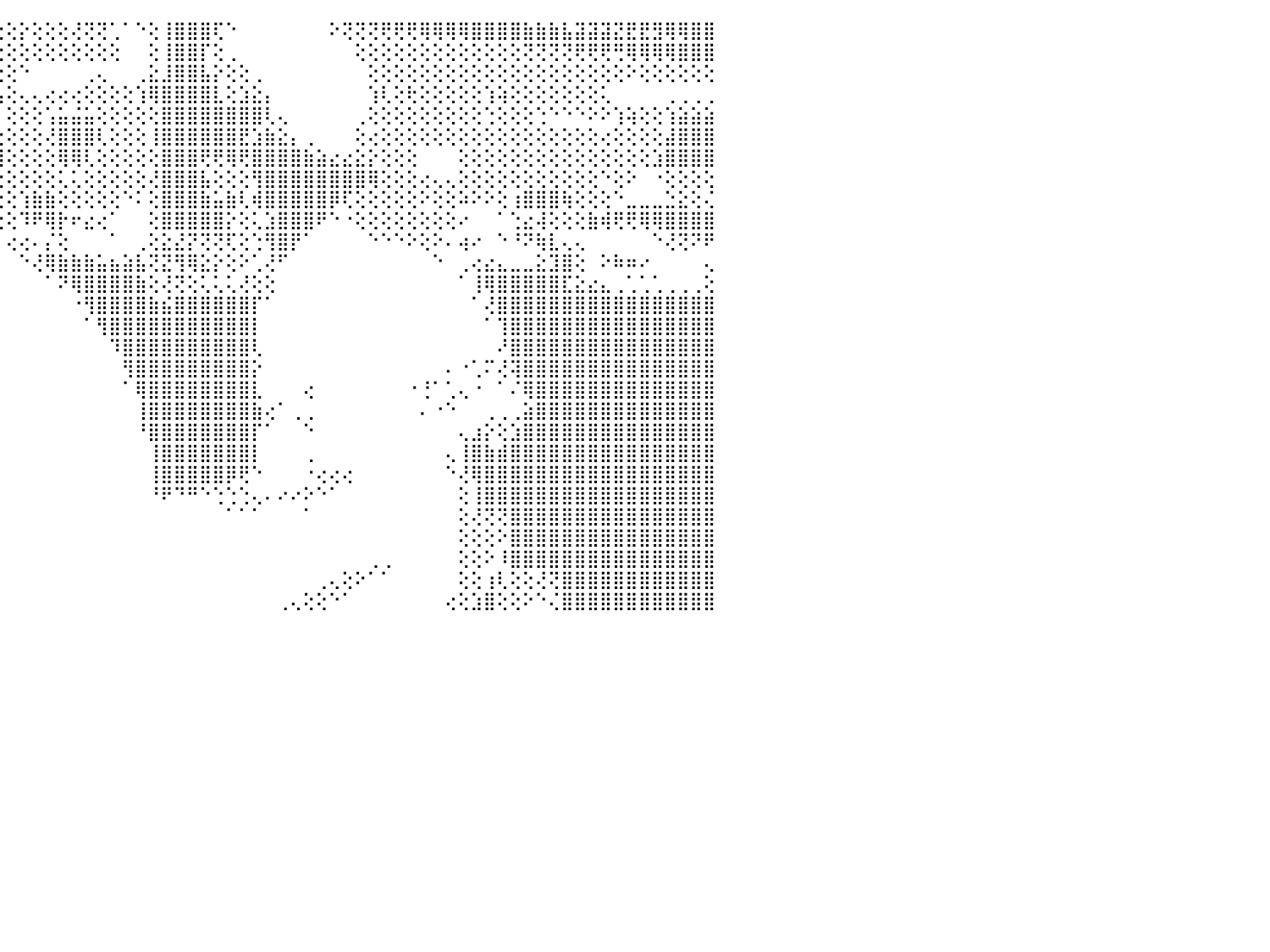

⣿⣿⣿⣿⣿⣿⣿⣿⣿⣿⣿⣿⣿⣿⣿⣿⣿⣿⢿⣿⢿⢿⢝⢝⢝⣿⣿⣿⣿⣿⣿⣿⣿⣿⣿⣿⡿⢿⠿⢟⢙⢝⢅⢕⢔⢕⡕⢕⢕⢕⢜⢝⢝⢁⠁⠑⢕⢸⣿⣿⣿⢏⠑⠀⠀⠀⠀⠀⠀⠀⠕⢝⢝⢝⢟⢟⢟⢿⢿⢿⢿⣿⣿⣿⣿⣷⣷⣷⣧⣽⣽⣽⣝⣟⣟⣻⢿⢿⣿⣿⠀
⣿⣿⣿⣿⣿⣿⡿⢿⢿⢿⣿⣿⣿⣿⣿⣿⣿⣿⢕⢕⢕⢕⢕⢕⢕⣿⣿⣿⣿⢿⢟⢏⢝⢙⢕⢕⢕⢕⢕⢕⢅⠕⢕⢕⢕⢕⢕⢕⢕⢕⢕⢕⢕⢕⠀⠀⢕⢸⣿⣿⡏⢕⢀⠀⠀⠀⠀⠀⠀⠀⠀⠀⢕⢕⢕⢕⢕⢕⢕⢕⢕⢕⢕⢕⢕⢝⢝⢝⢝⢟⢟⢟⢛⢿⢿⢿⢿⣿⣿⣿⠀
⣿⣿⣿⣿⡟⢝⢕⢷⢇⢕⢜⢝⢝⣿⣿⣿⣿⣿⣕⢕⢕⢕⢕⢕⢕⢜⢝⢝⢕⢕⢕⢕⢕⢕⢕⢕⢕⢕⢕⢕⢕⣰⣧⡕⢕⢕⠑⠀⠀⠀⠀⢀⢄⠀⠀⢀⣕⣸⣿⣿⣧⡕⢕⢕⢀⠀⠀⠀⠀⠀⠀⠀⠀⢕⢕⢕⢕⢕⢕⢕⢕⢕⢕⢕⢕⢕⢕⢕⢕⢕⢕⢕⢕⠕⢕⢕⢕⢕⢕⢕⠀
⣿⣿⣿⣿⡿⣗⣵⢕⢕⢕⢕⢕⡕⢕⢕⢜⣿⣿⣿⣕⣕⣕⢕⢕⢕⢕⢕⢕⢕⢕⢕⢔⢕⢕⠕⠁⠑⢕⢕⢕⢕⢿⣿⣿⣧⢕⢄⢄⢔⢔⢔⢕⢕⢕⢕⢱⢿⣿⣿⣿⣿⣇⢕⣱⣕⡄⠀⠀⠀⠀⠀⠀⠀⢱⢇⢕⢗⢕⢕⢕⢕⢕⢱⢵⢕⢕⢕⢕⢕⢕⢕⢅⠀⠀⠀⠀⢀⢀⢀⢀⠀
⣿⣿⣿⢏⢕⢕⢹⡇⢕⣵⣵⣼⣽⣕⣕⣕⣾⣿⣿⣿⣿⣕⣕⡕⢕⢕⢕⢕⣕⣱⡕⠕⠁⠁⠀⠀⠀⠀⠕⠕⠕⠑⠝⢿⡇⢕⢕⢕⢡⣥⣬⣥⢕⢕⢕⢕⢕⣿⣿⣿⣿⣿⣿⣿⣿⢇⢄⠀⠀⠀⠀⠀⢀⢕⢕⢕⢕⢕⢕⢕⢕⢕⢑⢕⢕⢕⢑⠑⠑⠑⠕⠕⢱⢵⢕⢕⢱⣵⣵⣵⠀
⣿⣿⣏⣕⣕⣕⢘⡕⢕⢜⢝⢝⢟⢿⡏⢝⣽⣿⣿⣟⣟⣟⡟⢕⢕⢕⢕⣸⣿⡿⠑⠀⠀⠀⠀⠀⠀⠀⠀⠀⠀⠀⠀⢕⢕⢕⢕⢕⢜⣿⣿⣿⢇⢕⢕⢕⢸⣿⣿⣿⣿⣿⣿⣟⣱⣷⣕⡄⢀⠀⠀⠀⢕⢔⢕⢕⢕⢕⢕⢕⢕⢕⢕⢕⢕⢕⢕⢕⢕⢕⢕⢔⢕⢕⢕⢕⣼⣿⣿⣿⠀
⣿⣿⣿⣿⢿⢿⢿⣿⣿⣿⢿⣿⣷⣷⣷⣷⣿⣿⣟⢟⣟⡟⢟⢣⢕⢻⢟⢝⢙⢛⠀⠀⠀⠀⠀⠀⠀⠀⠀⠀⠀⠀⠀⠁⢸⢕⢕⢕⢕⢿⢿⢇⢕⢕⢕⢕⢕⣿⣿⣿⢟⢟⢿⢟⣿⣿⣿⣿⣷⣵⣔⣔⣕⡕⢕⢕⢕⠀⠀⠀⢕⢕⢕⢕⢕⢕⢕⢕⢕⢕⢕⢕⢕⢕⢕⣱⣿⣿⣿⣿⠀
⣷⣾⣿⣿⣿⣿⣿⣕⣕⡕⢕⢻⣿⢿⢟⢟⢝⢝⢝⢽⣿⣿⣷⣷⣷⢕⢟⢇⣱⣵⡔⠀⠀⠀⠀⠀⠀⠀⠀⠀⠀⠀⠀⠀⢕⢕⢕⢕⢕⢅⢅⢕⢕⢕⢕⢕⢜⣿⣿⣿⣧⢕⢕⢕⢻⣿⣿⣿⣿⣿⣿⣿⣿⢿⢕⢕⢕⢔⢄⢄⢕⢕⢕⢕⢕⢕⢕⢕⢕⢕⢕⠑⢕⠕⠀⠐⢕⢕⢕⢕⠀
⢿⣿⣿⣿⣿⣿⣿⣿⣿⣿⣿⣷⣷⣧⣕⣕⢕⠑⠕⣼⣿⣿⣿⣿⣿⣷⣧⢜⢻⣿⣿⢜⣧⢀⠀⠀⠀⠀⠀⠀⠀⠀⠀⠀⢕⢕⢱⣷⣷⢕⢕⢕⢕⢕⠑⠅⢕⣿⣿⣿⣷⣥⣷⢇⢾⣿⣿⣿⣿⣿⡿⢏⢕⢕⢕⢕⢕⠕⢕⢕⠵⠕⠕⢕⢰⣿⣿⣿⢷⢕⢕⢕⠑⣀⣀⣀⣑⣕⢕⢌⠀
⢸⣿⣿⣿⣿⣿⣿⣿⣿⣿⣿⣿⣿⣿⣿⣿⣿⣿⣷⢟⠝⠝⠝⢱⣽⣽⢕⠁⠘⠟⢻⣾⡾⢕⢕⢄⠀⠀⠀⠀⠀⠀⠀⠀⢕⢕⠹⠟⢿⡗⠖⣔⢔⠁⠀⠀⢕⣿⣿⣿⣿⣿⡕⢕⢅⣱⣿⣿⣿⠟⠑⠐⢕⢕⢕⢕⢕⢕⢕⢕⠔⠀⠀⠁⢑⣔⢼⢕⢕⢕⣷⢾⢟⢟⢿⢿⣿⣿⣿⣿⠀
⣿⣿⣿⣿⣿⣿⣿⣿⣿⣿⣿⣿⣿⣿⣿⣿⣿⣿⢏⢕⢀⠀⠁⢸⣿⣿⣷⣵⣄⡅⢑⢜⣷⡧⣿⣿⣷⣴⣴⣄⡔⠔⠀⠀⠀⢔⢔⠄⡌⢕⠀⠀⠀⠁⠀⢀⢕⣕⣜⡝⢝⢝⢏⢕⢑⢻⣿⡟⠁⠀⠀⠀⠀⠑⠑⠑⠕⢕⠕⠄⢴⠔⠀⠑⠘⠝⢷⣇⢄⢄⠀⠀⠀⠀⠀⠑⢜⢝⠝⠟⠀
⣿⣿⣿⣿⣿⣿⣿⣿⣿⣿⣿⣿⣿⣿⣿⣿⣿⣯⡕⢕⢕⢔⢔⢜⢝⠛⢟⣻⣿⣿⣿⣷⣶⡕⢜⢻⣿⣿⣿⢟⠑⠀⠀⠀⠀⠀⠑⢜⢿⣷⣷⣷⣥⣦⣵⣧⢝⣝⢻⢿⣕⡕⢕⠕⢁⢜⠋⠀⠀⠀⠀⠀⠀⠀⠀⠀⠀⠀⠑⠀⢀⢔⣔⣄⣀⣀⣕⣹⣿⢕⠀⠕⠷⠶⠔⠀⠀⠀⠀⢄⠀
⣿⣿⣿⡿⢟⢕⡵⢻⣿⣿⣿⣿⣿⣿⣿⣿⣿⣿⡇⢕⢑⢕⢜⢕⢕⢕⢕⢸⣿⣿⣿⣿⣿⣿⣷⣷⣿⡿⠋⠀⠀⠀⠀⠀⠀⠀⠀⠀⠁⠝⢿⣿⣿⣿⣿⣷⢕⢜⢝⢕⢅⢅⢅⢜⢕⢕⠀⠀⠀⠀⠀⠀⠀⠀⠀⠀⠀⠀⠀⠀⠁⢸⢿⣿⣿⣿⣿⣿⣏⣕⣔⣄⢀⢁⢁⢁⢀⢀⢀⢕⠀
⣿⣿⣿⡇⠀⠁⢹⢕⢻⣿⣿⣿⣿⣿⣿⣿⣿⣿⣷⣷⣷⣵⣵⣵⣵⣕⣵⣼⣿⣿⣿⣿⣿⣿⣿⣿⡟⠁⠀⠀⠀⠀⠀⠀⠀⠀⠀⠀⠀⠀⠐⢻⣿⣿⣿⣿⣷⣮⣿⣿⣿⣿⣿⣿⡏⠁⠀⠀⠀⠀⠀⠀⠀⠀⠀⠀⠀⠀⠀⠀⠀⠁⢜⣿⣿⣿⣿⣿⣿⣿⣿⣿⣿⣿⣿⣿⣿⣿⣿⣿⠀
⣿⣿⣿⡇⢄⠀⠀⠁⢌⣿⣿⣿⣿⣿⣿⣿⣿⣿⣿⣿⣿⣿⣿⣿⣿⣿⣿⣿⣿⣿⣿⣿⣿⣿⣿⣿⢇⢔⠀⠀⠀⠀⠀⠀⠀⠀⠀⠀⠀⠀⠀⠁⢻⣿⣿⣿⣿⣿⣿⣿⣿⣿⣿⣿⡇⠀⠀⠀⠀⠀⠀⠀⠀⠀⠀⠀⠀⠀⠀⠀⠀⠀⠁⢹⣿⣿⣿⣿⣿⣿⣿⣿⣿⣿⣿⣿⣿⣿⣿⣿⠀
⣿⣿⣿⣿⡕⠀⠀⠀⢕⢹⣿⣿⣿⣿⣿⣿⣿⣿⣿⣿⣿⣿⣿⣿⣿⣿⣿⣿⣿⣿⣿⣿⣿⣿⣿⢏⠑⠀⠀⠀⠀⠀⠀⠀⠀⠀⠀⠀⠀⠀⠀⠀⠀⠹⣿⣿⣿⣿⣿⣿⣿⣿⣿⣿⢇⠀⠀⠀⠀⠀⠀⠀⠀⠀⠀⠀⠀⠀⠀⠀⠀⠀⠀⠜⣿⣿⣿⣿⣿⣿⣿⣿⣿⣿⣿⣿⣿⣿⣿⣿⠀
⣿⣿⣿⣿⣧⡔⠀⠀⠀⢸⣿⢿⣿⣿⣿⣿⣿⣿⣿⣿⣿⣿⣿⣿⣿⣟⣻⡿⣿⣿⣿⣿⣿⡿⠕⠀⠀⠀⠀⠀⠀⠀⠀⠀⠀⠀⠀⠀⠀⠀⠀⠀⠀⠀⢻⣿⣿⣿⣿⣿⣿⣿⣿⣿⡕⠀⠀⠀⠀⠀⠀⠀⠀⠀⠀⠀⠀⠀⠀⠄⠐⢁⠍⢜⢽⣿⣿⣿⣿⣿⣿⣿⣿⣿⣿⣿⣿⣿⣿⣿⠀
⣿⣿⣿⣿⣿⣿⣇⠀⠀⢸⡿⢷⣿⣿⣿⣿⣿⣿⣿⣿⣿⣿⣿⡿⢱⣿⣿⣿⡎⣿⣿⣿⣿⢇⠀⠀⠀⠀⠀⠀⠀⠀⠀⠀⠀⠀⠀⠀⠀⠀⠀⠀⠀⠀⠁⢿⣿⣿⣿⣿⣿⣿⣿⣿⣇⠀⠀⠀⢔⠀⠀⠀⠀⠀⠀⠀⠐⢘⠁⢁⢄⠐⠀⠁⠌⢿⣿⣿⣿⣿⣿⣿⣿⣿⣿⣿⣿⣿⣿⣿⠀
⣿⣿⣿⣿⣿⣿⣿⣇⠀⠜⢕⢕⠑⠑⠘⠻⢿⣏⣽⣿⣿⣿⡿⢇⠕⠹⠿⢿⢷⣿⣿⣿⣿⢔⠀⠀⠀⠀⠀⠀⠀⠀⠀⠀⠀⠀⠀⠀⠀⠀⠀⠀⠀⠀⠀⢸⣿⣿⣿⣿⣿⣿⣿⣿⣷⢔⠁⢀⢀⠀⠀⠀⠀⠀⠀⠀⠀⠄⠐⠑⠀⠀⢀⢀⢀⣵⣿⣿⣿⣿⣿⣿⣿⣿⣿⣿⣿⣿⣿⣿⠀
⣿⣿⣿⣿⣿⣿⣿⣿⢔⠁⠕⠄⠄⠀⠀⠁⢕⣼⣿⣿⣿⡿⢇⣵⣾⣿⣿⣿⣿⣿⣿⡿⢕⠁⠀⠀⠀⠀⠀⠀⠀⠀⠀⠀⠀⠀⠀⠀⠀⠀⠀⠀⠀⠀⠀⠘⣿⣿⣿⣿⣿⣿⣿⣿⡏⠁⠀⠀⠑⠀⠀⠀⠀⠀⠀⠀⠀⠀⠀⠀⢄⣰⡕⢕⣱⣿⣿⣿⣿⣿⣿⣿⣿⣿⣿⣿⣿⣿⣿⣿⠀
⣿⣿⣿⣿⣿⣿⣿⣧⣥⣤⣤⣄⣄⡀⢀⢑⢜⡝⢝⢝⢟⢕⣾⣿⣿⣿⣿⣿⣿⣿⢟⠇⠀⠀⠀⠀⠀⠀⠀⠀⠀⠀⠀⠀⠀⠀⠀⠀⠀⠀⠀⠀⠀⠀⠀⠀⢸⣿⣿⣿⣿⣿⣿⣿⡇⠀⠀⠀⢀⠀⠀⠀⠀⠀⠀⠀⠀⠀⠀⢄⢸⣿⣷⣾⣿⣿⣿⣿⣿⣿⣿⣿⣿⣿⣿⣿⣿⣿⣿⣿⠀
⣿⣿⣿⣿⣿⣿⣿⣿⣿⣿⣿⣿⢏⠁⠀⠀⠁⠁⠁⠑⠑⠕⠣⠝⢿⣿⣿⣿⠛⠑⠕⠀⠀⠀⠀⠀⠀⠀⠀⠀⠀⠀⠀⠀⠀⠀⠀⠀⠀⠀⠀⠀⠀⠀⠀⠀⢸⣿⣿⣿⣿⣿⡿⢟⠑⠀⠀⠀⠐⢔⢔⢔⠀⠀⠀⠀⠀⠀⠀⠑⢜⢿⣿⣿⣿⣿⣿⣿⣿⣿⣿⣿⣿⣿⣿⣿⣿⣿⣿⣿⠀
⣿⣿⣿⡿⢻⣿⣏⠕⠕⠙⠝⠕⠀⠀⠀⠀⠀⠀⠀⠀⠀⠀⠀⠀⠘⠟⠏⠙⠀⠀⠀⠀⠀⠀⠀⠀⠀⠀⠀⠀⠀⠀⠀⠀⠀⠀⠀⠀⠀⠀⠀⠀⠀⠀⠀⠀⠘⠟⠙⠛⠑⢑⢑⢑⢄⠄⠔⠔⠕⠑⠁⠀⠀⠀⠀⠀⠀⠀⠀⠀⢕⢸⣿⣿⣿⣿⣿⣿⣿⣿⣿⣿⣿⣿⣿⣿⣿⣿⣿⣿⠀
⣿⣿⣿⣵⣕⢕⢙⢇⠀⠀⠀⠀⠀⠀⠀⠀⠀⠀⠀⠀⠀⠀⠀⠀⠀⠀⠀⠀⠀⠀⠀⠀⠀⠀⠀⠀⠀⠀⠀⠀⠀⠀⠀⠀⠀⠀⠀⠀⠀⠀⠀⠀⠀⠀⠀⠀⠀⠀⠀⠀⠀⠀⠁⠁⠁⠀⠀⠀⠁⠀⠀⠀⠀⠀⠀⠀⠀⠀⠀⠀⢕⢜⢝⢝⣿⣿⣿⣿⣿⣿⣿⣿⣿⣿⣿⣿⣿⣿⣿⣿⠀
⣿⣿⣿⣿⣿⣷⣵⢅⢀⢀⠀⠀⠀⠀⠀⠀⠀⠀⠀⠀⠀⠀⠀⠀⠀⠀⠀⠀⠀⠀⠀⠀⠀⠀⠀⠀⠀⠀⠀⠀⠀⠀⠀⠀⠀⠀⠀⠀⠀⠀⠀⠀⠀⠀⠀⠀⠀⠀⠀⠀⠀⠀⠀⠀⠀⠀⠀⠀⠀⠀⠀⠀⠀⠀⠀⠀⠀⠀⠀⠀⢕⢕⢕⠕⣿⣿⣿⣿⣿⣿⣿⣿⣿⣿⣿⣿⣿⣿⣿⣿⠀
⣿⣿⣿⡿⢟⢏⠙⠑⢕⢕⠀⠀⠀⠀⠀⠀⠀⠀⠀⠀⠀⠀⠀⠀⠀⠀⠀⠀⠀⠀⠀⠀⠀⠀⠀⠀⠀⠀⠀⠀⠀⠀⠀⠀⠀⠀⠀⠀⠀⠀⠀⠀⠀⠀⠀⠀⠀⠀⠀⠀⠀⠀⠀⠀⠀⠀⠀⠀⠀⠀⠀⠀⠀⢀⢀⠀⠀⠀⠀⠀⢕⢕⠕⠸⣿⣿⣿⣿⣿⣿⣿⣿⣿⣿⣿⣿⣿⣿⣿⣿⠀
⢟⢟⢕⢕⢕⠑⠀⠀⠑⠇⠀⠀⠀⠀⠀⠀⢠⢶⢦⢀⠀⠀⠀⠀⠀⠀⠀⠀⠀⠀⠀⠀⠀⠀⠀⠀⠀⠀⠀⠀⠀⠀⠀⠀⠀⠀⠀⠀⠀⠀⠀⠀⠀⠀⠀⠀⠀⠀⠀⠀⠀⠀⠀⠀⠀⠀⠀⠀⠀⢀⢄⢕⠕⠁⠁⠀⠀⠀⠀⠀⢕⢕⢰⢇⢕⢕⢜⢝⣿⣿⣿⣿⣿⣿⣿⣿⣿⣿⣿⣿⠀
⢕⢕⢕⢕⢕⢄⢄⠀⠀⠀⠀⠀⠀⠀⠀⠀⠕⠑⠁⠀⠀⠀⠀⠀⠀⠀⠀⠀⠀⠀⠀⠀⠀⠀⠀⠀⠀⠀⠀⠀⠀⠀⠀⠀⠀⠀⠀⠀⠀⠀⠀⠀⠀⠀⠀⠀⠀⠀⠀⠀⠀⠀⠀⠀⠀⠀⢀⢄⢕⢕⠑⠁⠀⠀⠀⠀⠀⠀⠀⢔⢕⣱⣿⢕⢕⠕⠑⢌⣿⣿⣿⣿⣿⣿⣿⣿⣿⣿⣿⣿⠀
⠀⠀⠀⠀⠀⠀⠀⠀⠀⠀⠀⠀⠀⠀⠀⠀⠀⠀⠀⠀⠀⠀⠀⠀⠀⠀⠀⠀⠀⠀⠀⠀⠀⠀⠀⠀⠀⠀⠀⠀⠀⠀⠀⠀⠀⠀⠀⠀⠀⠀⠀⠀⠀⠀⠀⠀⠀⠀⠀⠀⠀⠀⠀⠀⠀⠀⠀⠀⠀⠀⠀⠀⠀⠀⠀⠀⠀⠀⠀⠀⠀⠀⠀⠀⠀⠀⠀⠀⠀⠀⠀⠀⠀⠀⠀⠀⠀⠀⠀⠀⠀